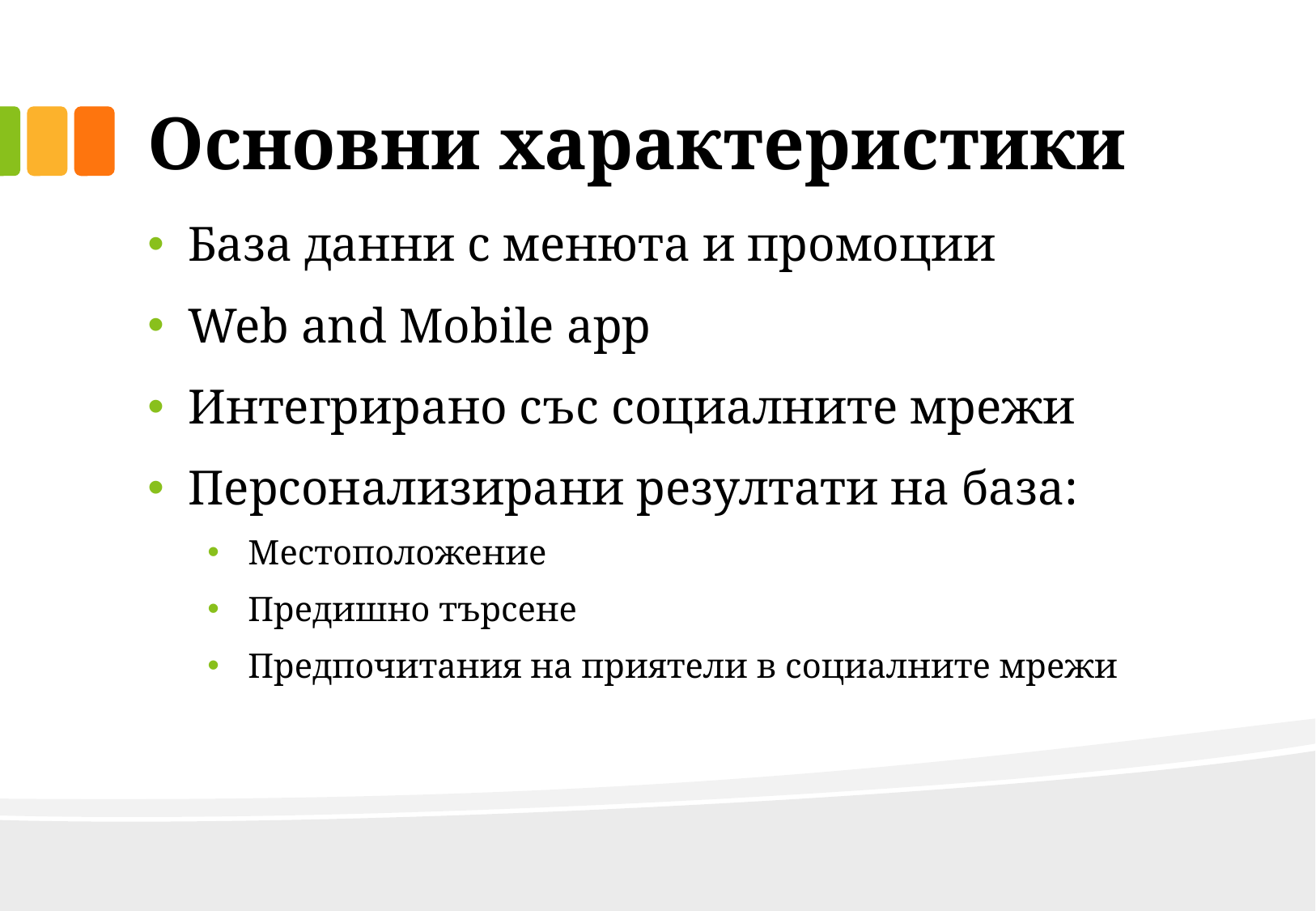

# Основни характеристики
База данни с менюта и промоции
Web and Mobile app
Интегрирано със социалните мрежи
Персонализирани резултати на база:
Местоположение
Предишно търсене
Предпочитания на приятели в социалните мрежи